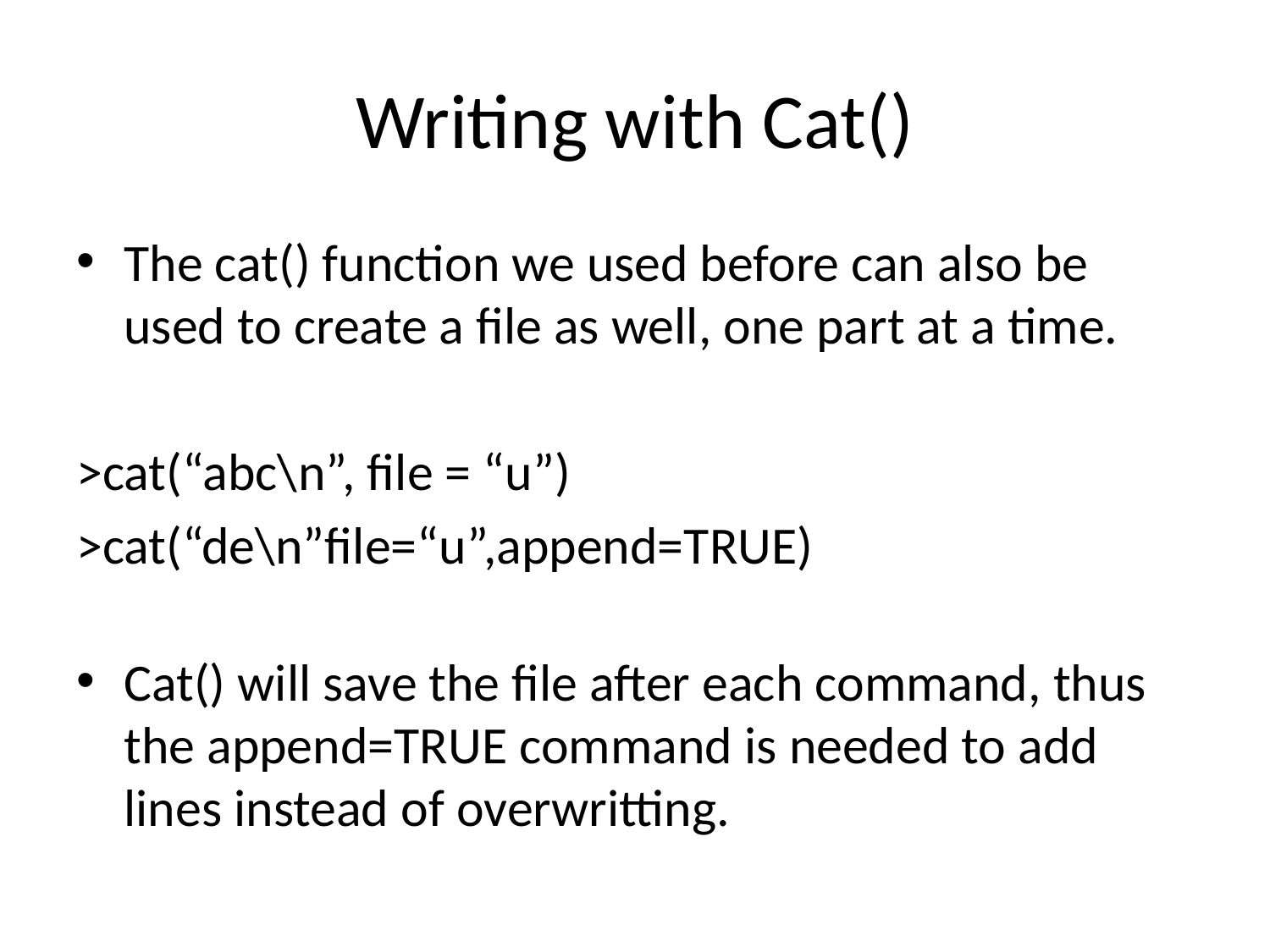

# Writing with Cat()
The cat() function we used before can also be used to create a file as well, one part at a time.

>cat(“abc\n”, file = “u”)
>cat(“de\n”file=“u”,append=TRUE)
Cat() will save the file after each command, thus the append=TRUE command is needed to add lines instead of overwritting.